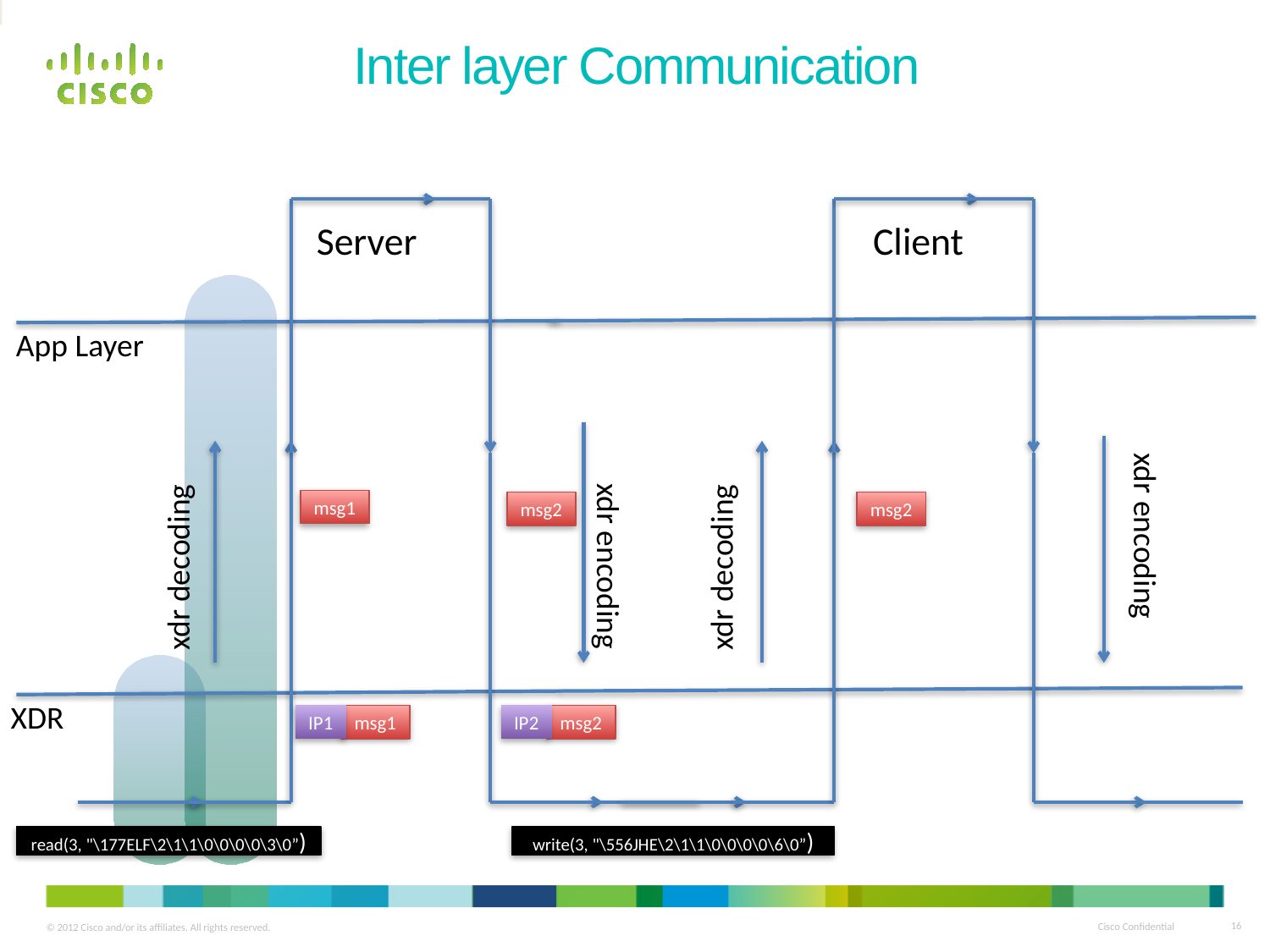

Inter layer Communication
Server
Client
App Layer
msg1
msg2
msg2
xdr encoding
xdr decoding
xdr decoding
xdr encoding
XDR
IP1
msg1
IP2
msg2
read(3, "\177ELF\2\1\1\0\0\0\0\3\0”)
write(3, "\556JHE\2\1\1\0\0\0\0\6\0”)